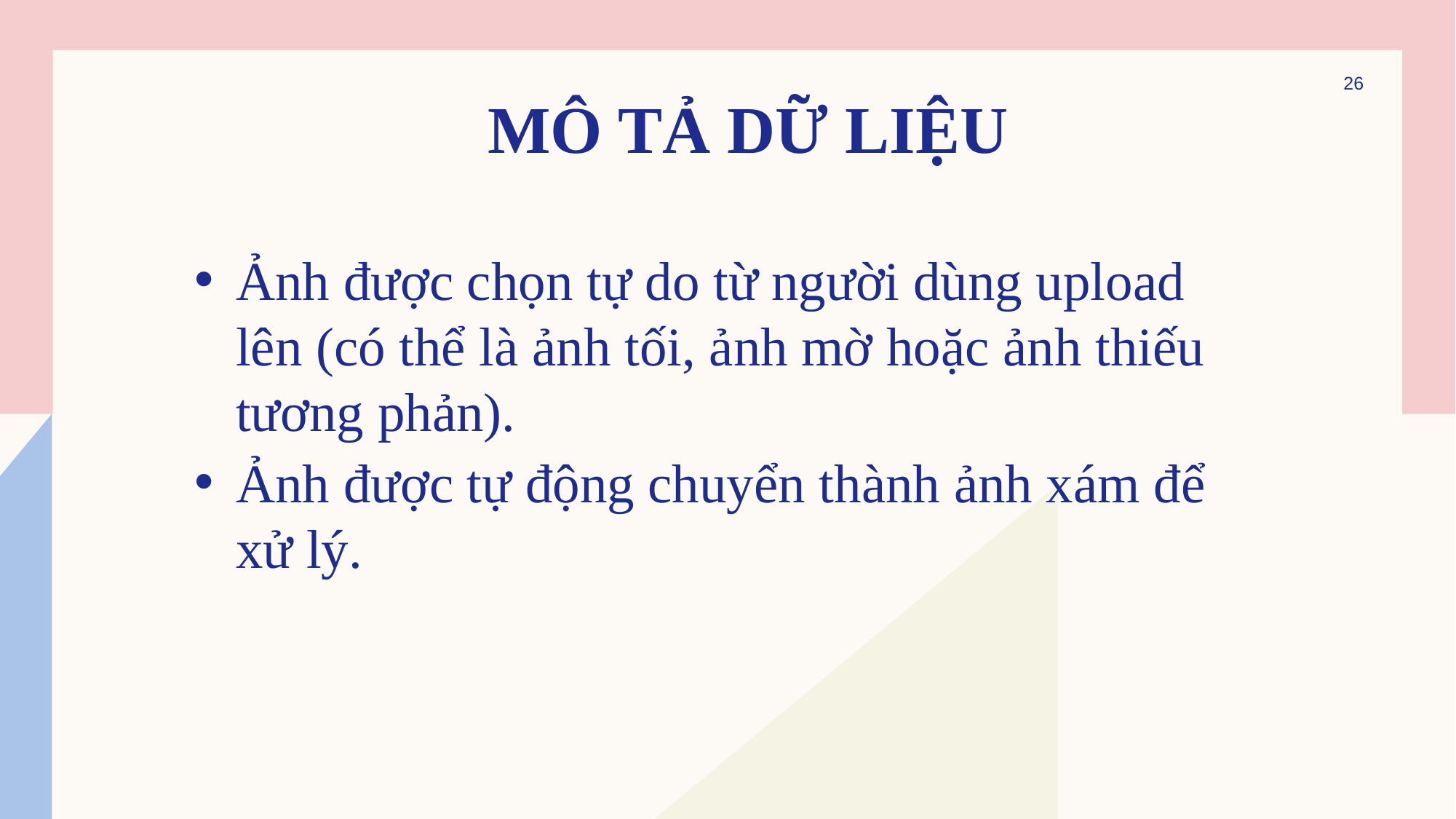

26
# Mô tả dữ liệu

Ảnh được chọn tự do từ người dùng upload lên (có thể là ảnh tối, ảnh mờ hoặc ảnh thiếu tương phản).
Ảnh được tự động chuyển thành ảnh xám để xử lý.